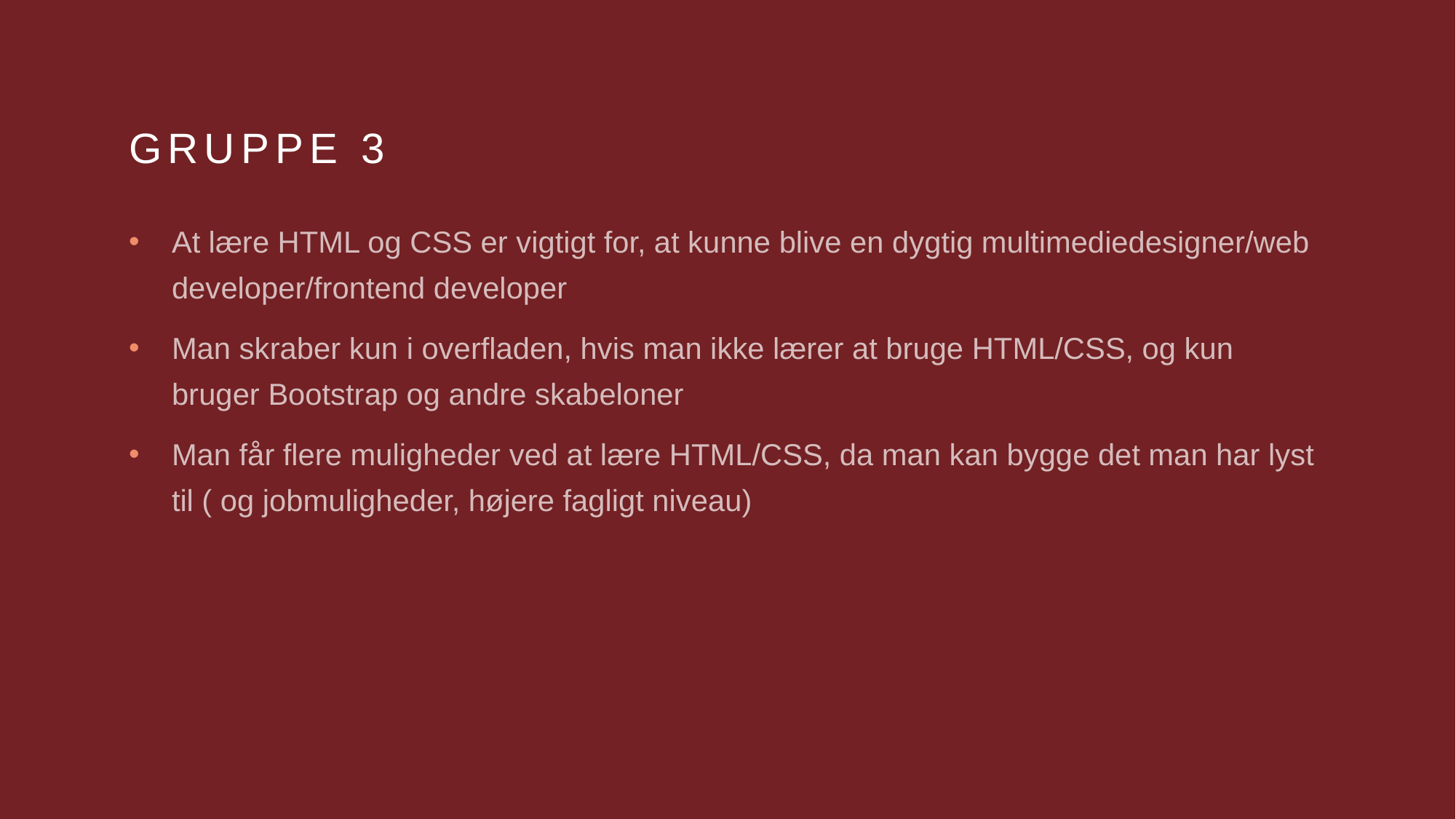

# Gruppe 3
At lære HTML og CSS er vigtigt for, at kunne blive en dygtig multimediedesigner/web developer/frontend developer
Man skraber kun i overfladen, hvis man ikke lærer at bruge HTML/CSS, og kun bruger Bootstrap og andre skabeloner
Man får flere muligheder ved at lære HTML/CSS, da man kan bygge det man har lyst til ( og jobmuligheder, højere fagligt niveau)